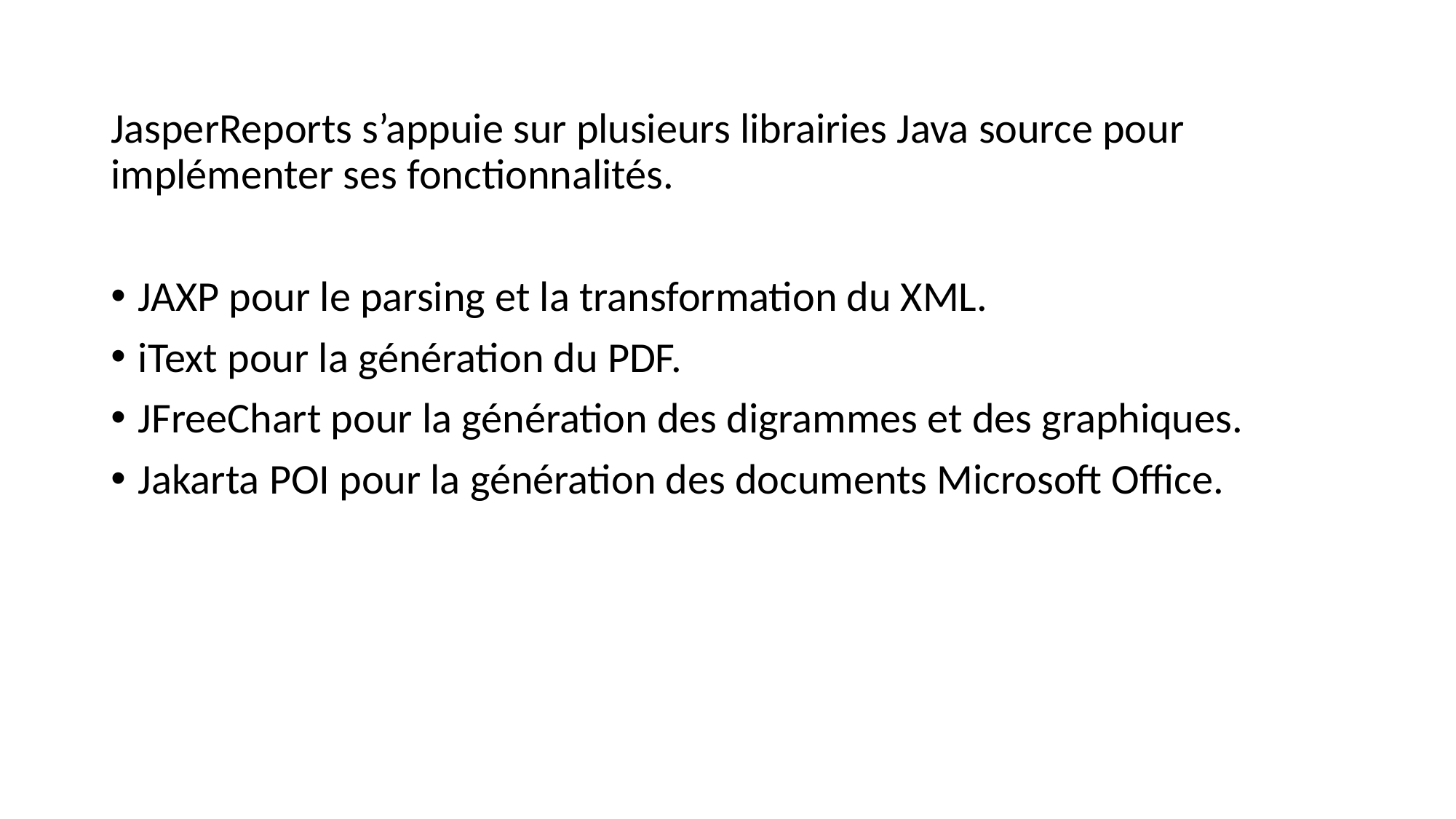

JasperReports s’appuie sur plusieurs librairies Java source pour implémenter ses fonctionnalités.

JAXP pour le parsing et la transformation du XML.
iText pour la génération du PDF.
JFreeChart pour la génération des digrammes et des graphiques.
Jakarta POI pour la génération des documents Microsoft Office.